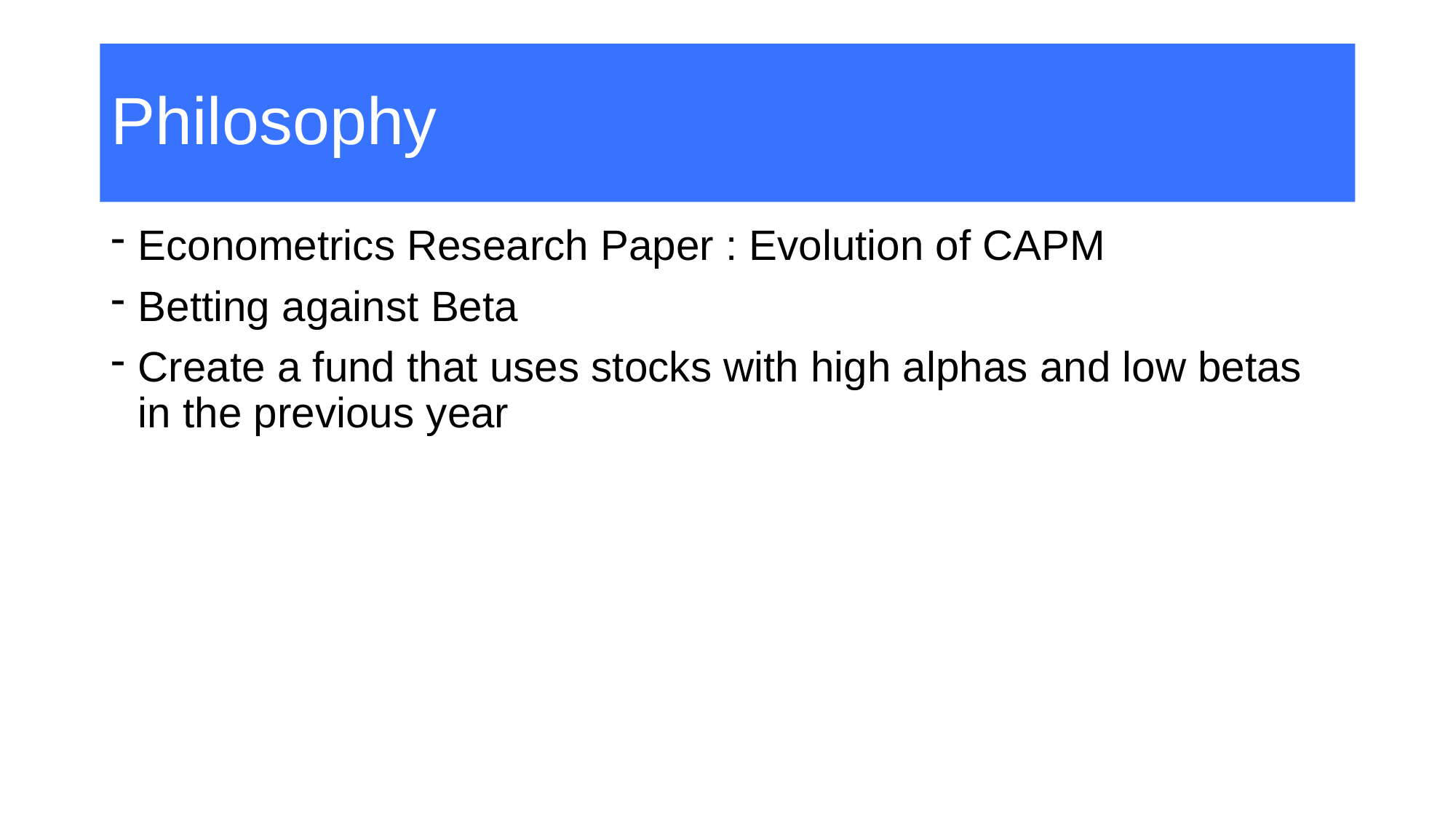

# Philosophy
Econometrics Research Paper : Evolution of CAPM
Betting against Beta
Create a fund that uses stocks with high alphas and low betas in the previous year